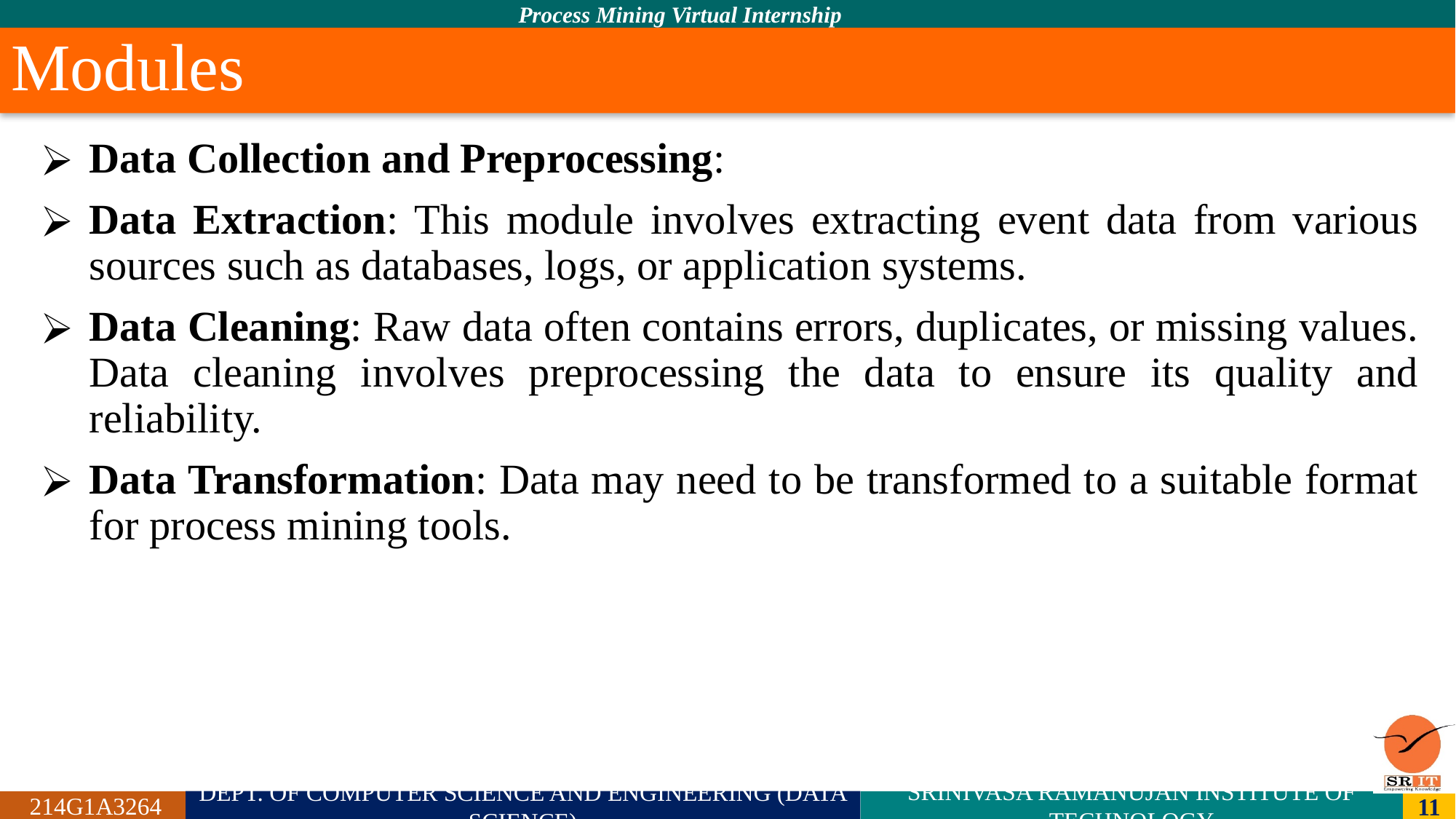

# Modules
Data Collection and Preprocessing:
Data Extraction: This module involves extracting event data from various sources such as databases, logs, or application systems.
Data Cleaning: Raw data often contains errors, duplicates, or missing values. Data cleaning involves preprocessing the data to ensure its quality and reliability.
Data Transformation: Data may need to be transformed to a suitable format for process mining tools.